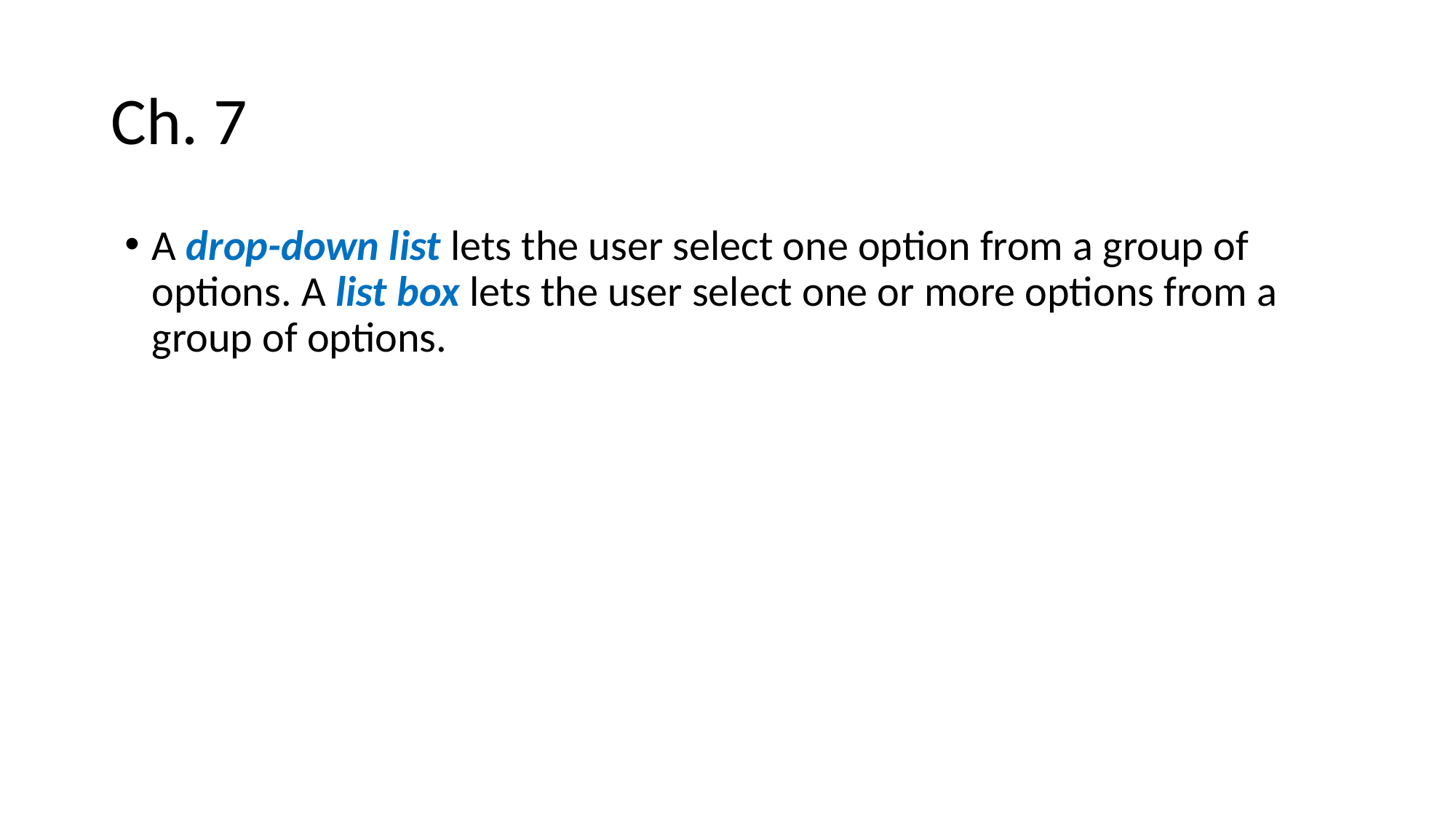

# Ch. 7
A drop-down list lets the user select one option from a group of options. A list box lets the user select one or more options from a group of options.